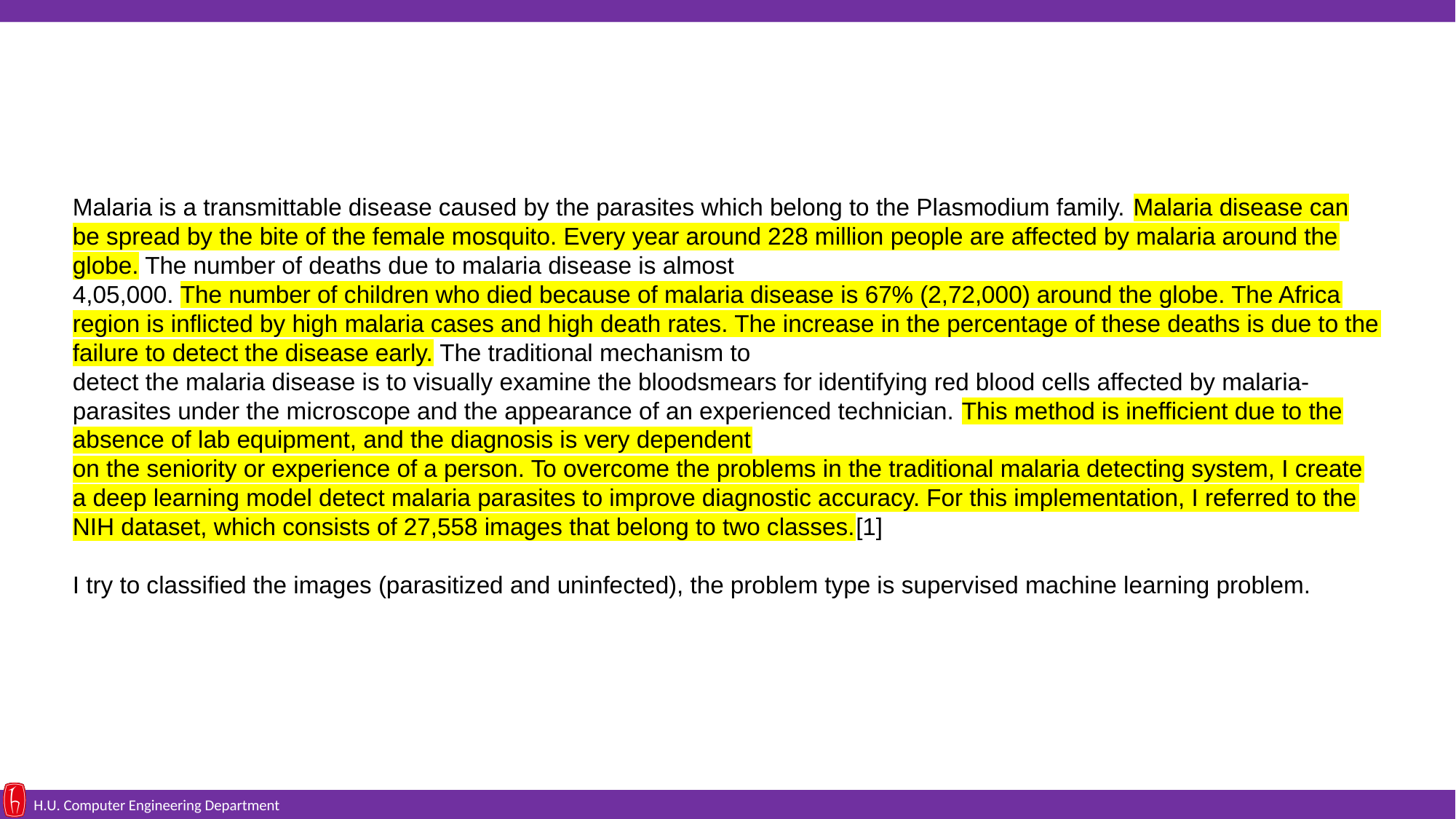

Malaria is a transmittable disease caused by the parasites which belong to the Plasmodium family. Malaria disease can be spread by the bite of the female mosquito. Every year around 228 million people are affected by malaria around the globe. The number of deaths due to malaria disease is almost
4,05,000. The number of children who died because of malaria disease is 67% (2,72,000) around the globe. The Africa region is inflicted by high malaria cases and high death rates. The increase in the percentage of these deaths is due to the failure to detect the disease early. The traditional mechanism to
detect the malaria disease is to visually examine the bloodsmears for identifying red blood cells affected by malaria-parasites under the microscope and the appearance of an experienced technician. This method is inefficient due to the absence of lab equipment, and the diagnosis is very dependent
on the seniority or experience of a person. To overcome the problems in the traditional malaria detecting system, I create a deep learning model detect malaria parasites to improve diagnostic accuracy. For this implementation, I referred to the NIH dataset, which consists of 27,558 images that belong to two classes.[1]

I try to classified the images (parasitized and uninfected), the problem type is supervised machine learning problem.